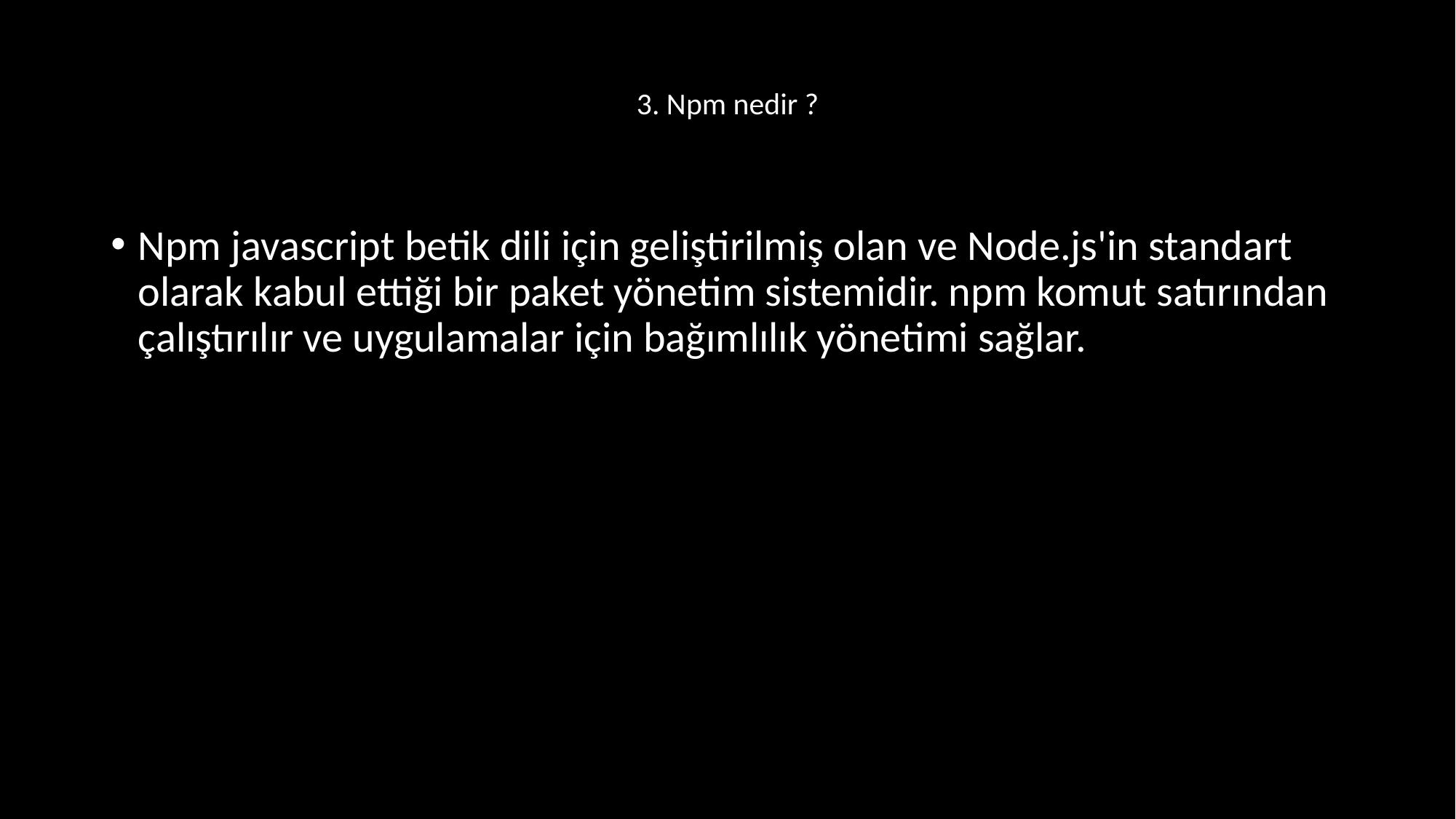

# 3. Npm nedir ?
Npm javascript betik dili için geliştirilmiş olan ve Node.js'in standart olarak kabul ettiği bir paket yönetim sistemidir. npm komut satırından çalıştırılır ve uygulamalar için bağımlılık yönetimi sağlar.